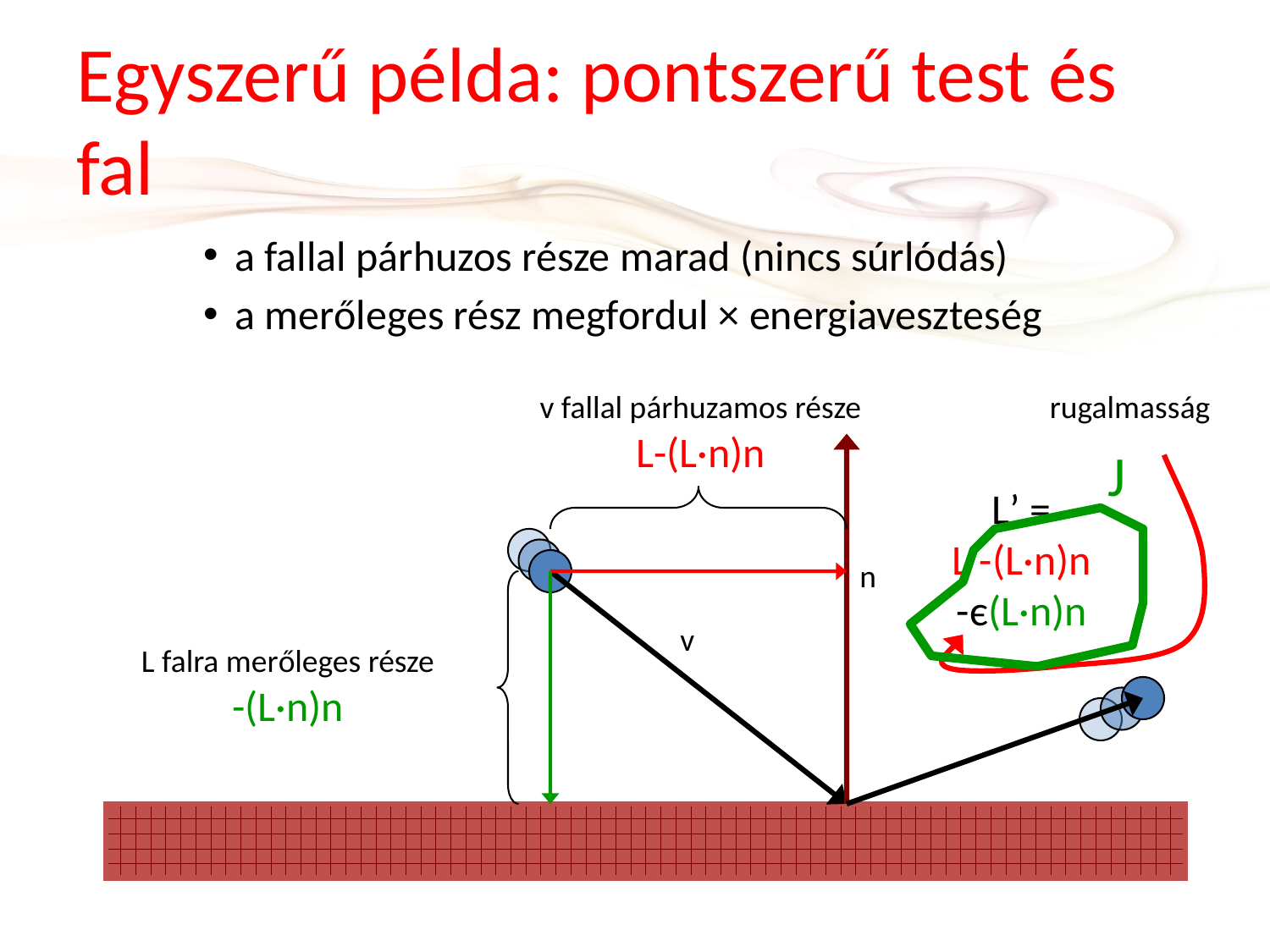

# Egyszerű példa: pontszerű test és fal
a fallal párhuzos része marad (nincs súrlódás)
a merőleges rész megfordul × energiaveszteség

v fallal párhuzamos része
L-(L·n)n
rugalmasság

J

L’ =
L -(L·n)n
-є(L·n)n

n

v
L falra merőleges része
-(L·n)n